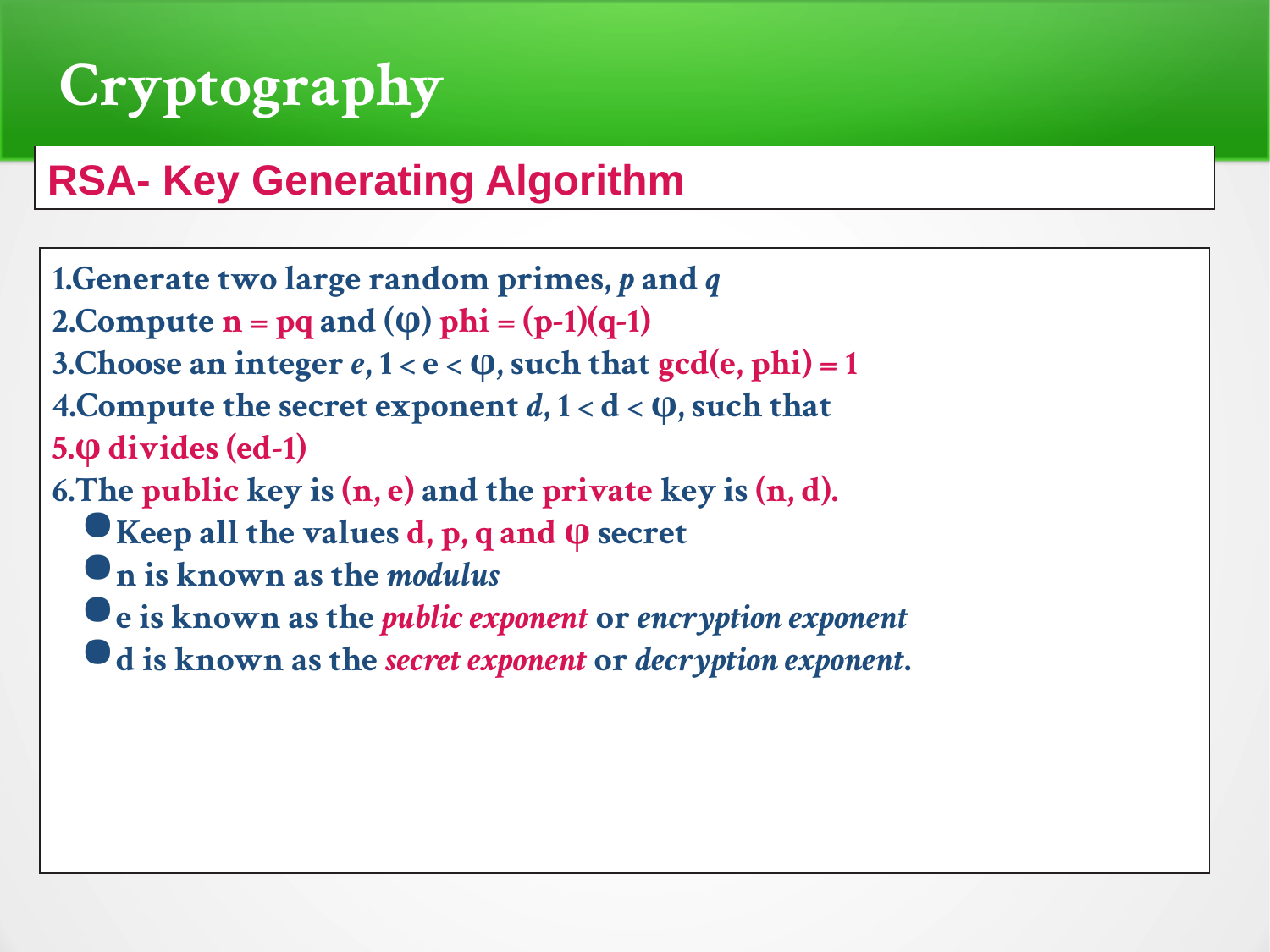

Cryptography
RSA- Key Generating Algorithm
Generate two large random primes, p and q
Compute n = pq and (φ) phi = (p-1)(q-1)
Choose an integer e, 1 < e < φ, such that gcd(e, phi) = 1
Compute the secret exponent d, 1 < d < φ, such that
φ divides (ed-1)
The public key is (n, e) and the private key is (n, d).
Keep all the values d, p, q and φ secret
n is known as the modulus
e is known as the public exponent or encryption exponent
d is known as the secret exponent or decryption exponent.